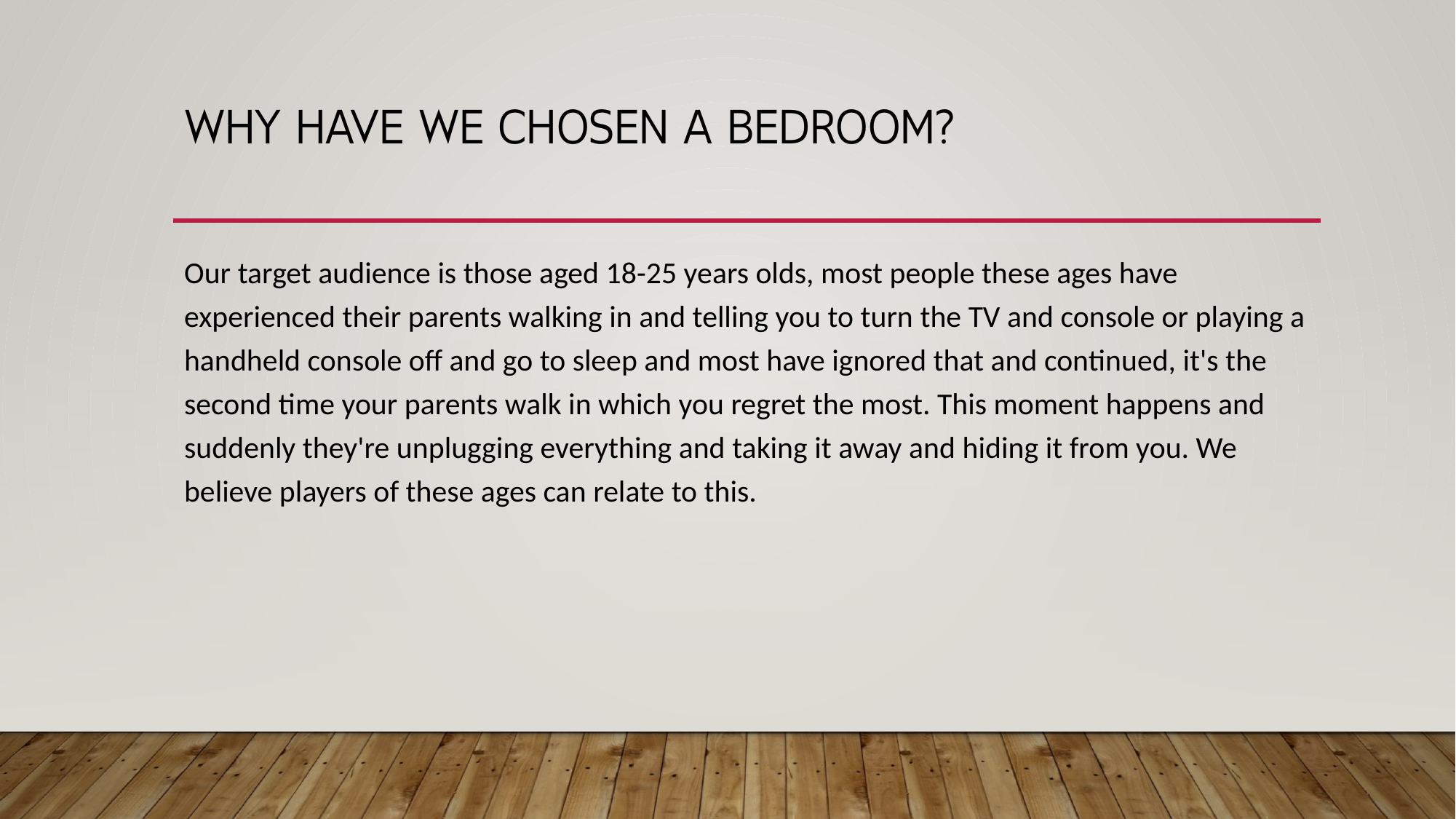

# WHY HAVE WE CHOSEN A BEDROOM?
Our target audience is those aged 18-25 years olds, most people these ages have experienced their parents walking in and telling you to turn the TV and console or playing a handheld console off and go to sleep and most have ignored that and continued, it's the second time your parents walk in which you regret the most. This moment happens and suddenly they're unplugging everything and taking it away and hiding it from you. We believe players of these ages can relate to this.